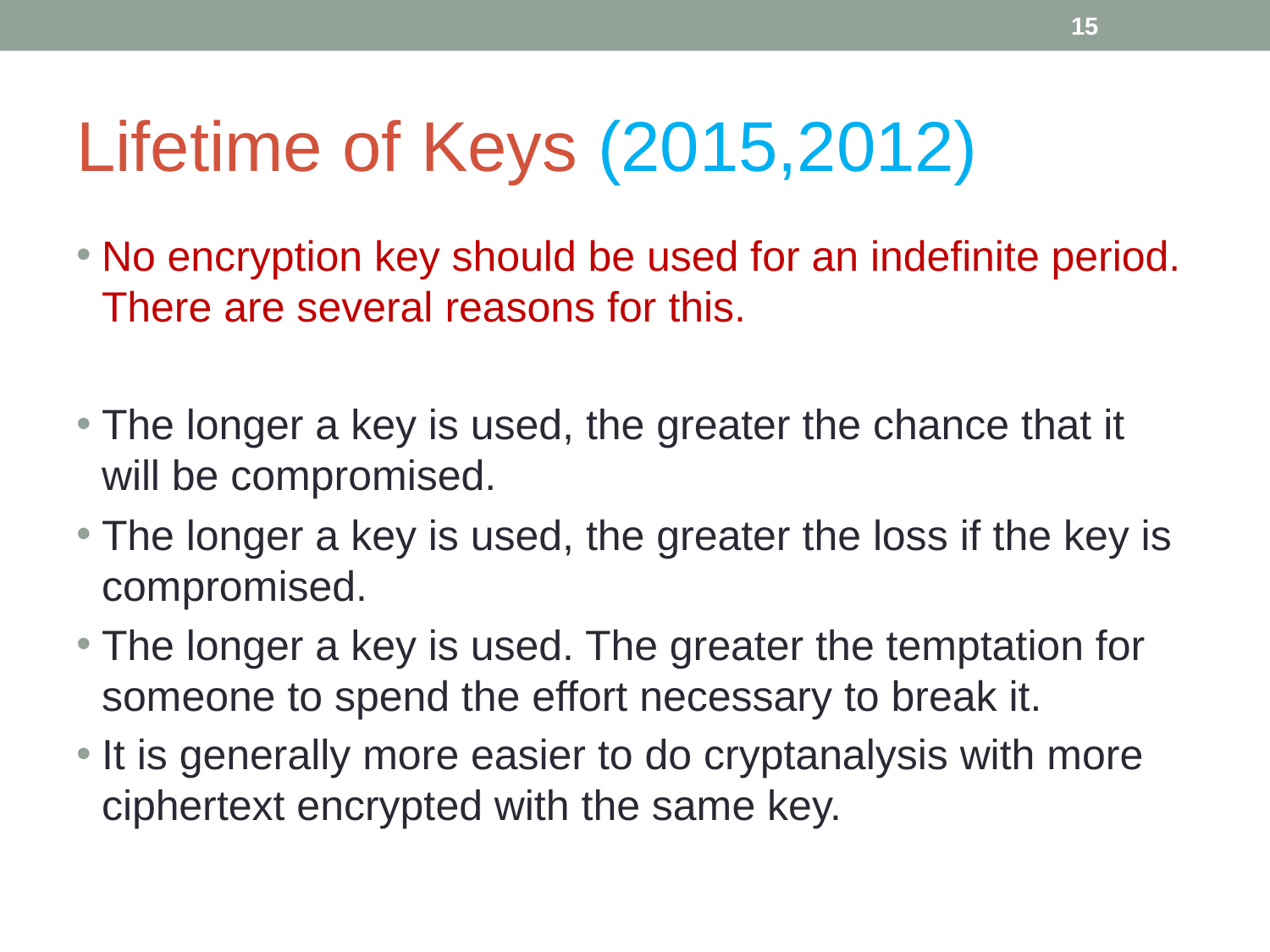

15
# Lifetime of Keys (2015,2012)
No encryption key should be used for an indefinite period. There are several reasons for this.

The longer a key is used, the greater the chance that it will be compromised.
The longer a key is used, the greater the loss if the key is compromised.
The longer a key is used. The greater the temptation for someone to spend the effort necessary to break it.
It is generally more easier to do cryptanalysis with more ciphertext encrypted with the same key.